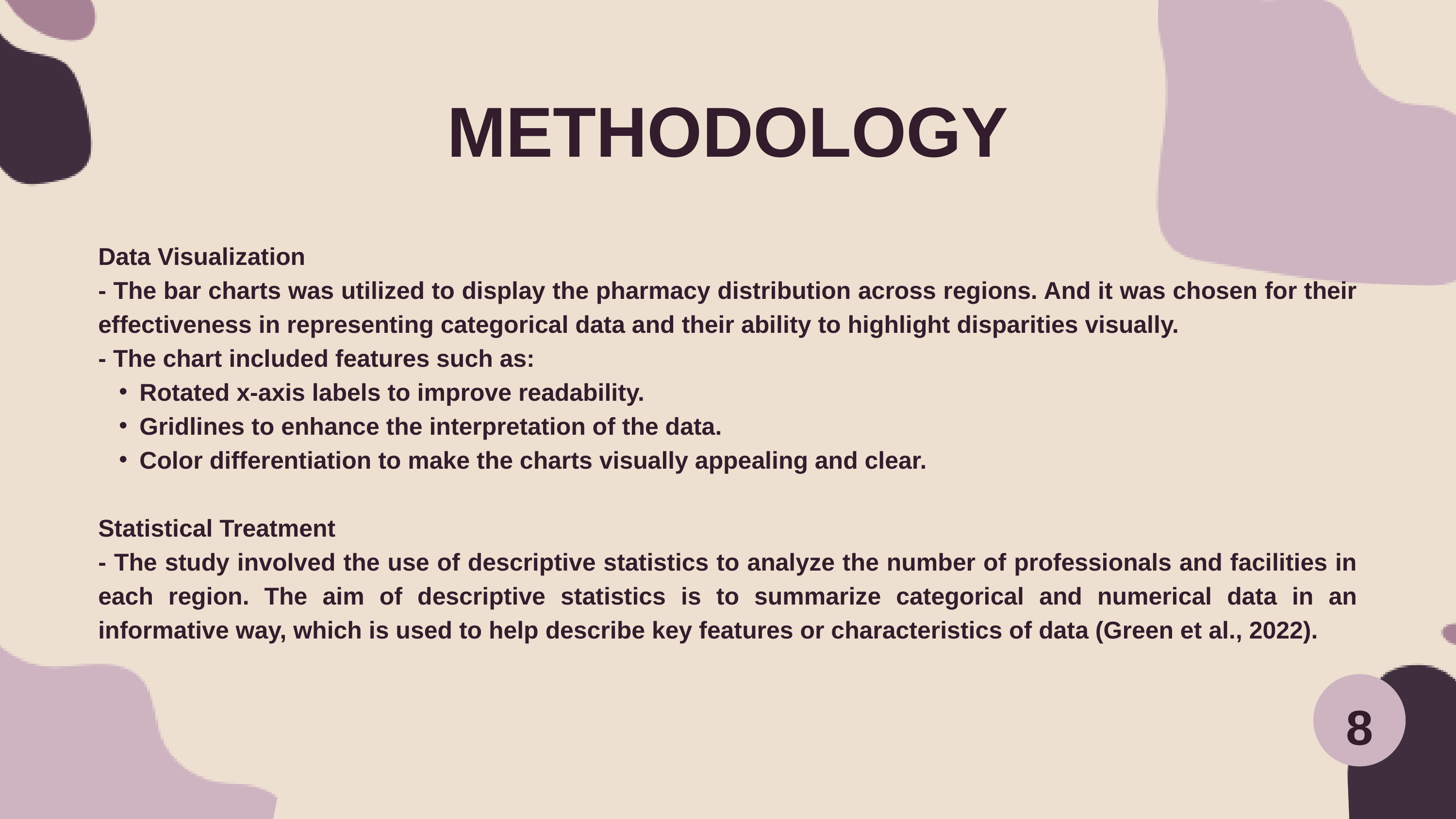

METHODOLOGY
Data Visualization
- The bar charts was utilized to display the pharmacy distribution across regions. And it was chosen for their effectiveness in representing categorical data and their ability to highlight disparities visually.
- The chart included features such as:
Rotated x-axis labels to improve readability.
Gridlines to enhance the interpretation of the data.
Color differentiation to make the charts visually appealing and clear.

Statistical Treatment
- The study involved the use of descriptive statistics to analyze the number of professionals and facilities in each region. The aim of descriptive statistics is to summarize categorical and numerical data in an informative way, which is used to help describe key features or characteristics of data (Green et al., 2022).

8